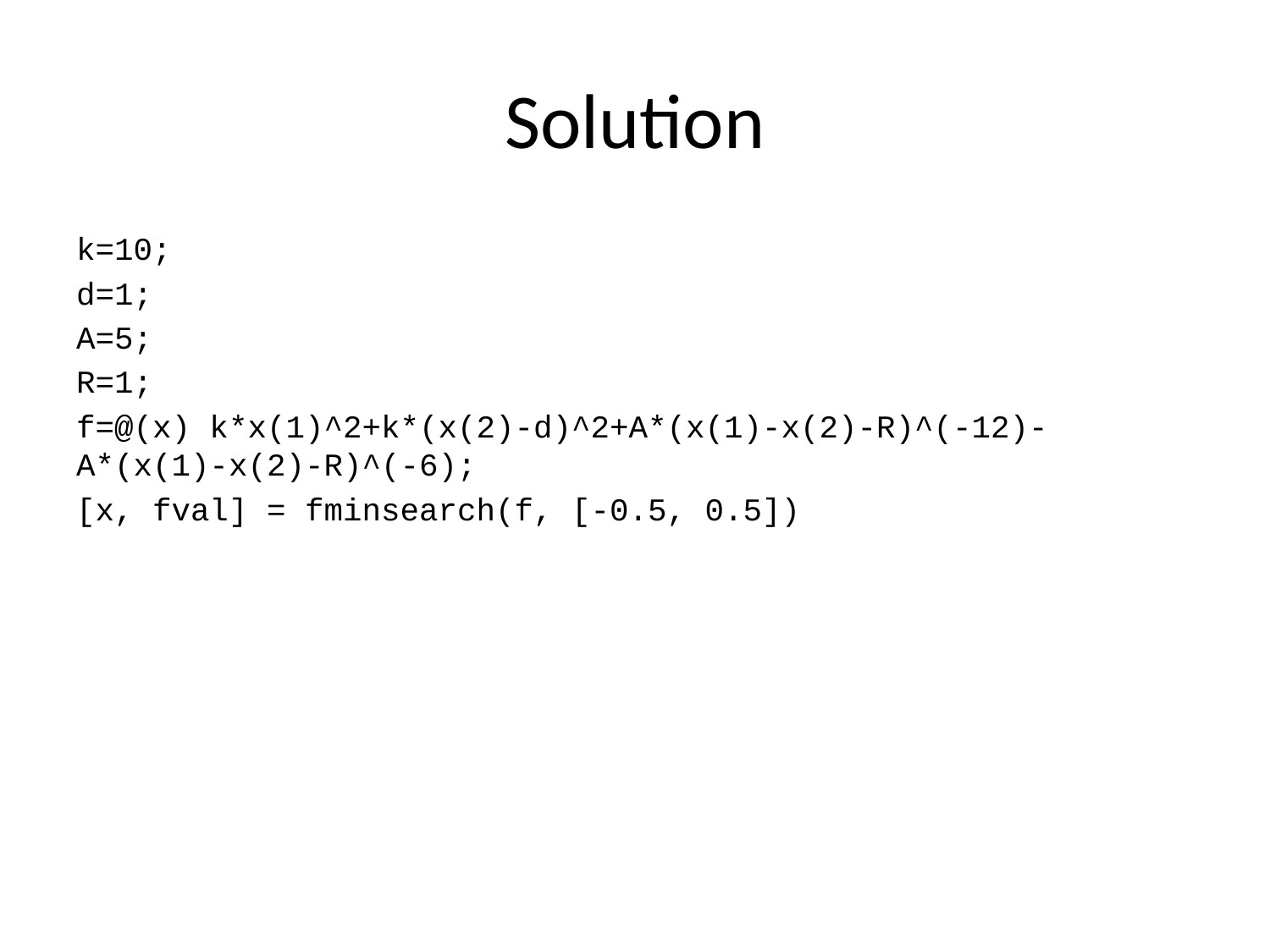

# Solution
k=10;
d=1;
A=5;
R=1;
f=@(x) k*x(1)^2+k*(x(2)-d)^2+A*(x(1)-x(2)-R)^(-12)-A*(x(1)-x(2)-R)^(-6);
[x, fval] = fminsearch(f, [-0.5, 0.5])